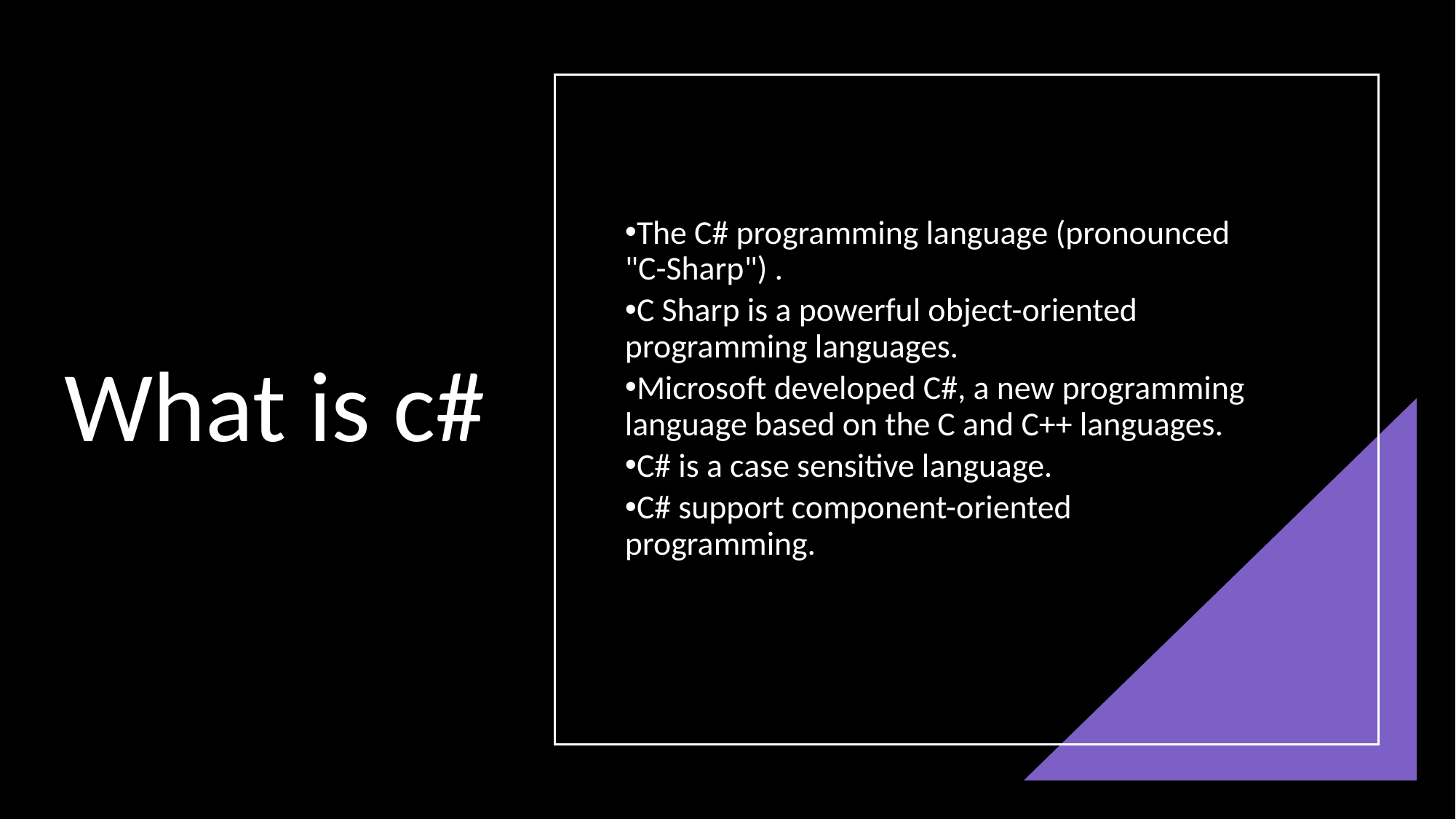

What is c#
The C# programming language (pronounced "C-Sharp") .
C Sharp is a powerful object-oriented programming languages.
Microsoft developed C#, a new programming language based on the C and C++ languages.
C# is a case sensitive language.
C# support component-oriented programming.